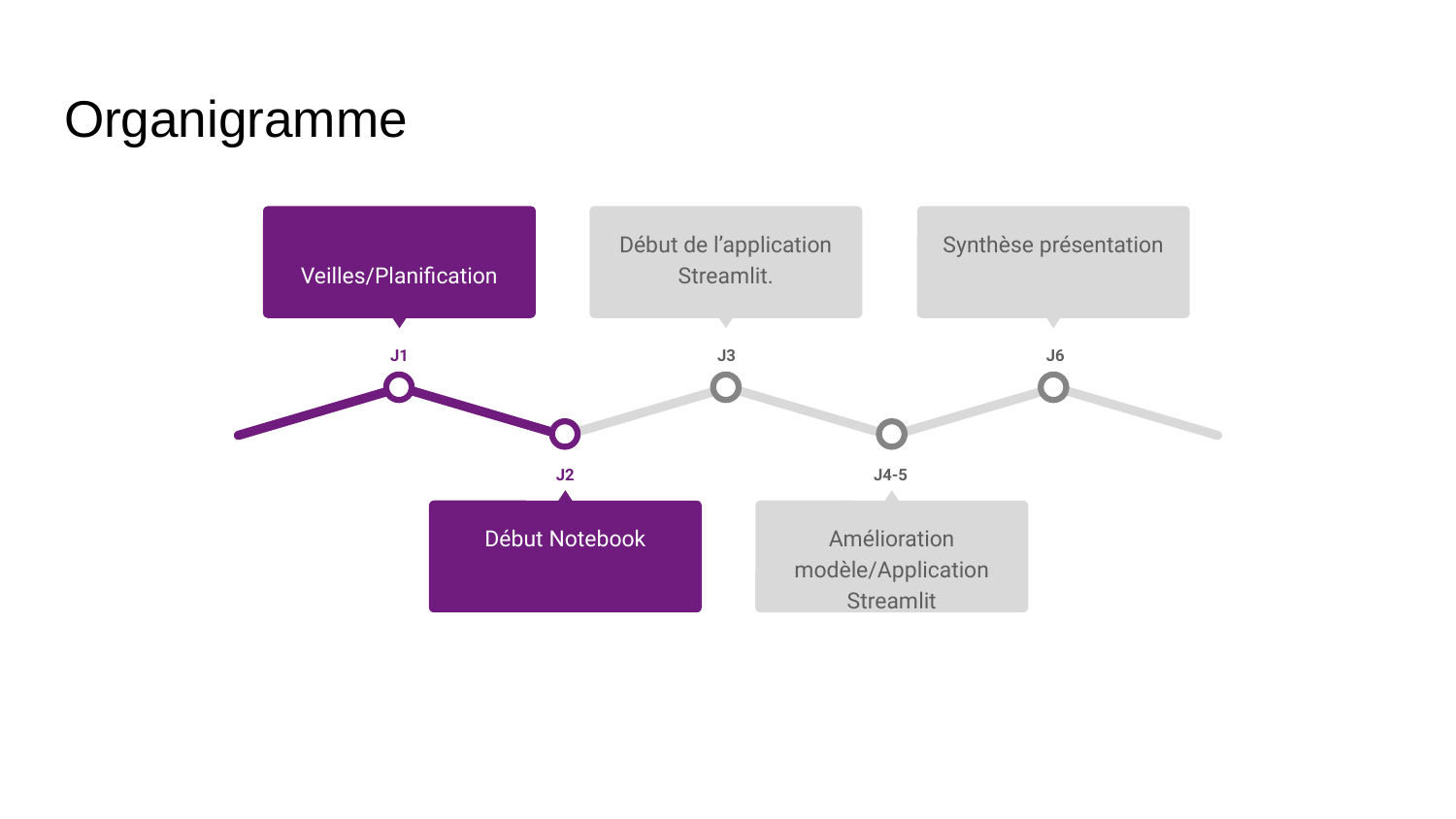

# Organigramme

        Veilles/Planification

J1

Début de l’application Streamlit.

J3

Synthèse présentation

J6

J2

Début Notebook

J4-5

Amélioration modèle/Application Streamlit